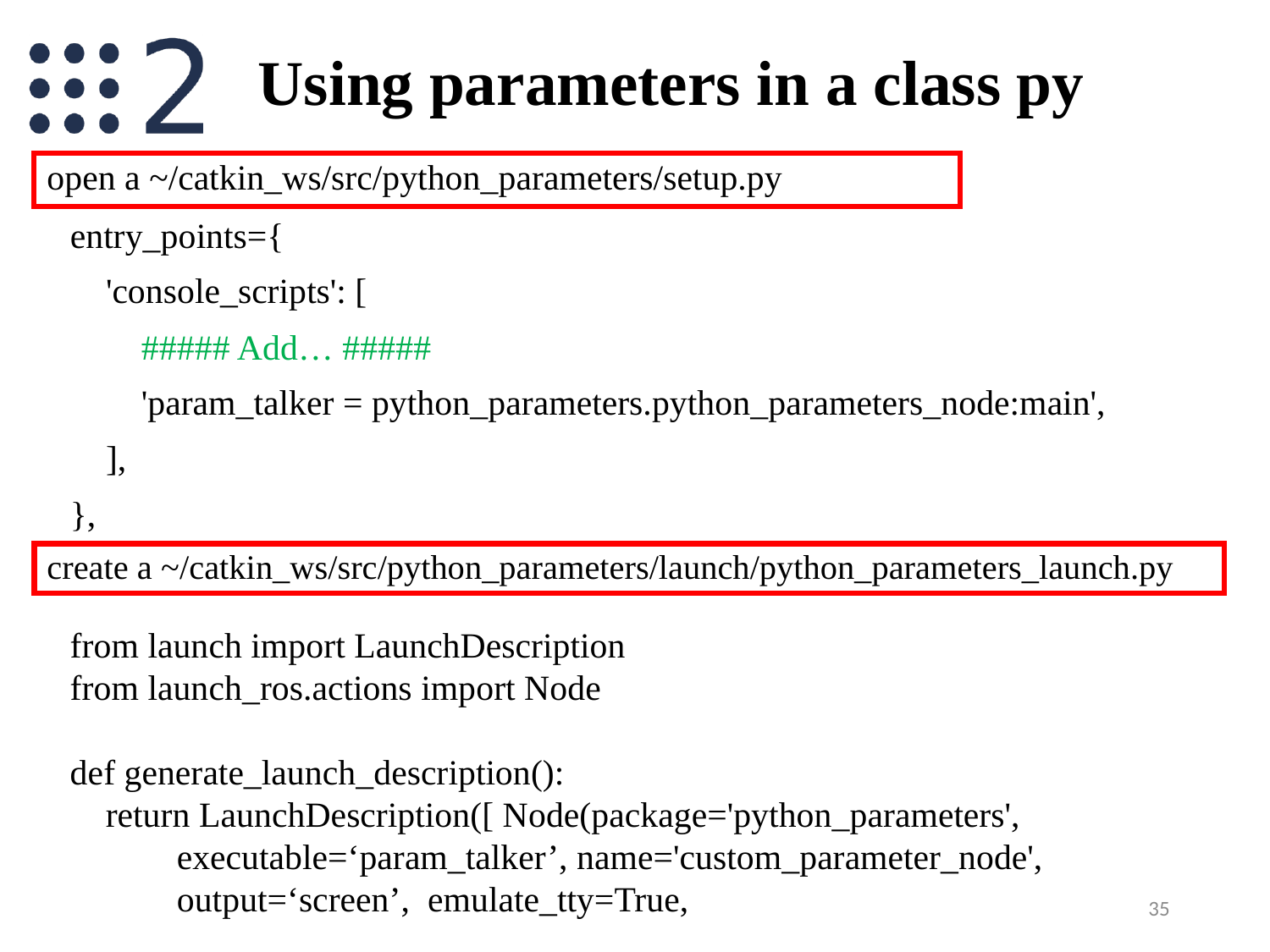

# Using parameters in a class py
open a ~/catkin_ws/src/python_parameters/setup.py

entry_points={
    'console_scripts': [
        ##### Add… #####
        'param_talker = python_parameters.python_parameters_node:main',
    ],
},

create a ~/catkin_ws/src/python_parameters/launch/python_parameters_launch.py

from launch import LaunchDescription
from launch_ros.actions import Node

def generate_launch_description():
    return LaunchDescription([ Node(package='python_parameters',
            executable=‘param_talker’, name='custom_parameter_node',
            output=‘screen’,  emulate_tty=True,

35